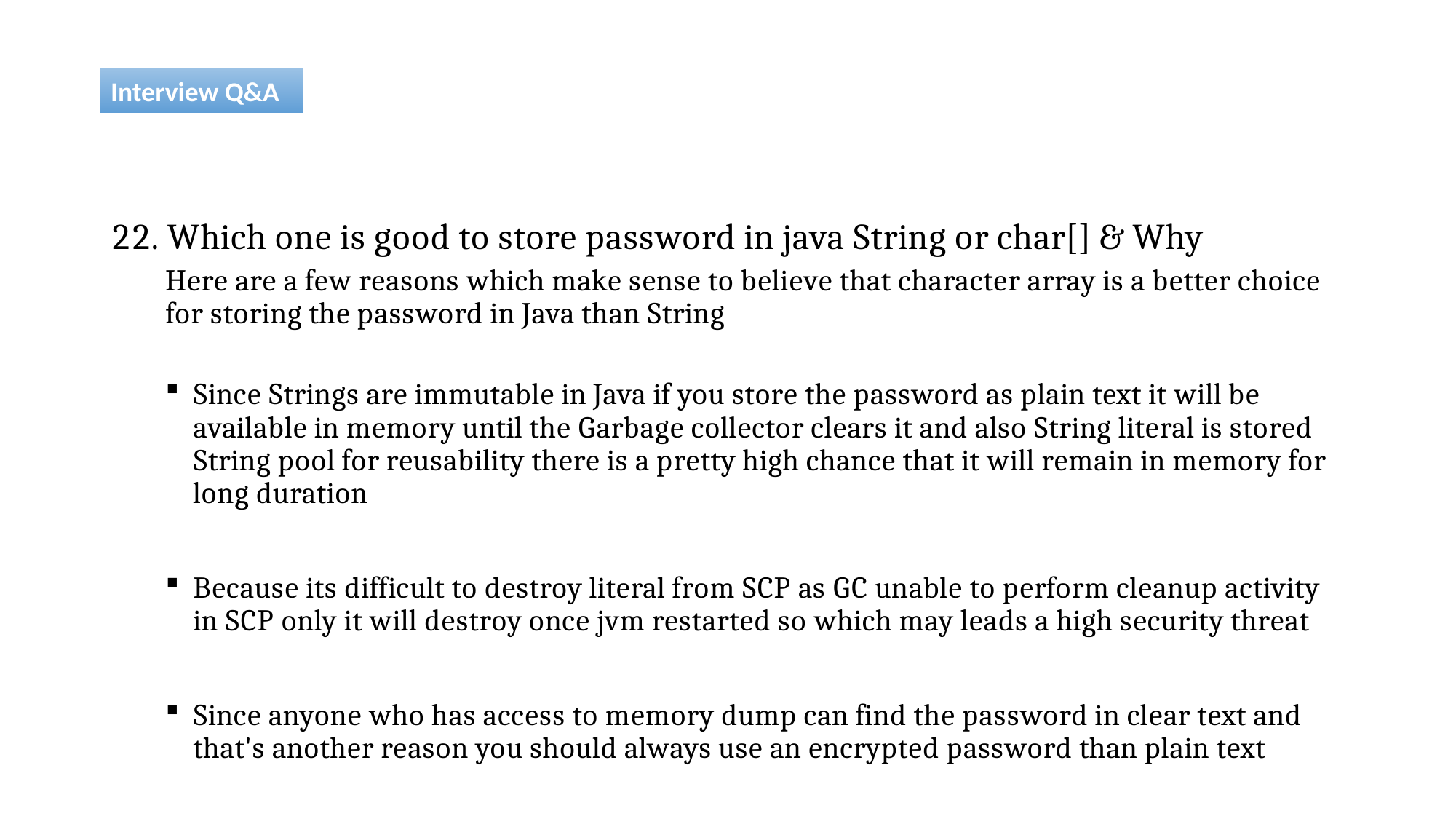

Interview Q&A

22. Which one is good to store password in java String or char[] & Why
Here are a few reasons which make sense to believe that character array is a better choice for storing the password in Java than String

Since Strings are immutable in Java if you store the password as plain text it will be available in memory until the Garbage collector clears it and also String literal is stored String pool for reusability there is a pretty high chance that it will remain in memory for long duration

Because its difficult to destroy literal from SCP as GC unable to perform cleanup activity in SCP only it will destroy once jvm restarted so which may leads a high security threat

Since anyone who has access to memory dump can find the password in clear text and that's another reason you should always use an encrypted password than plain text